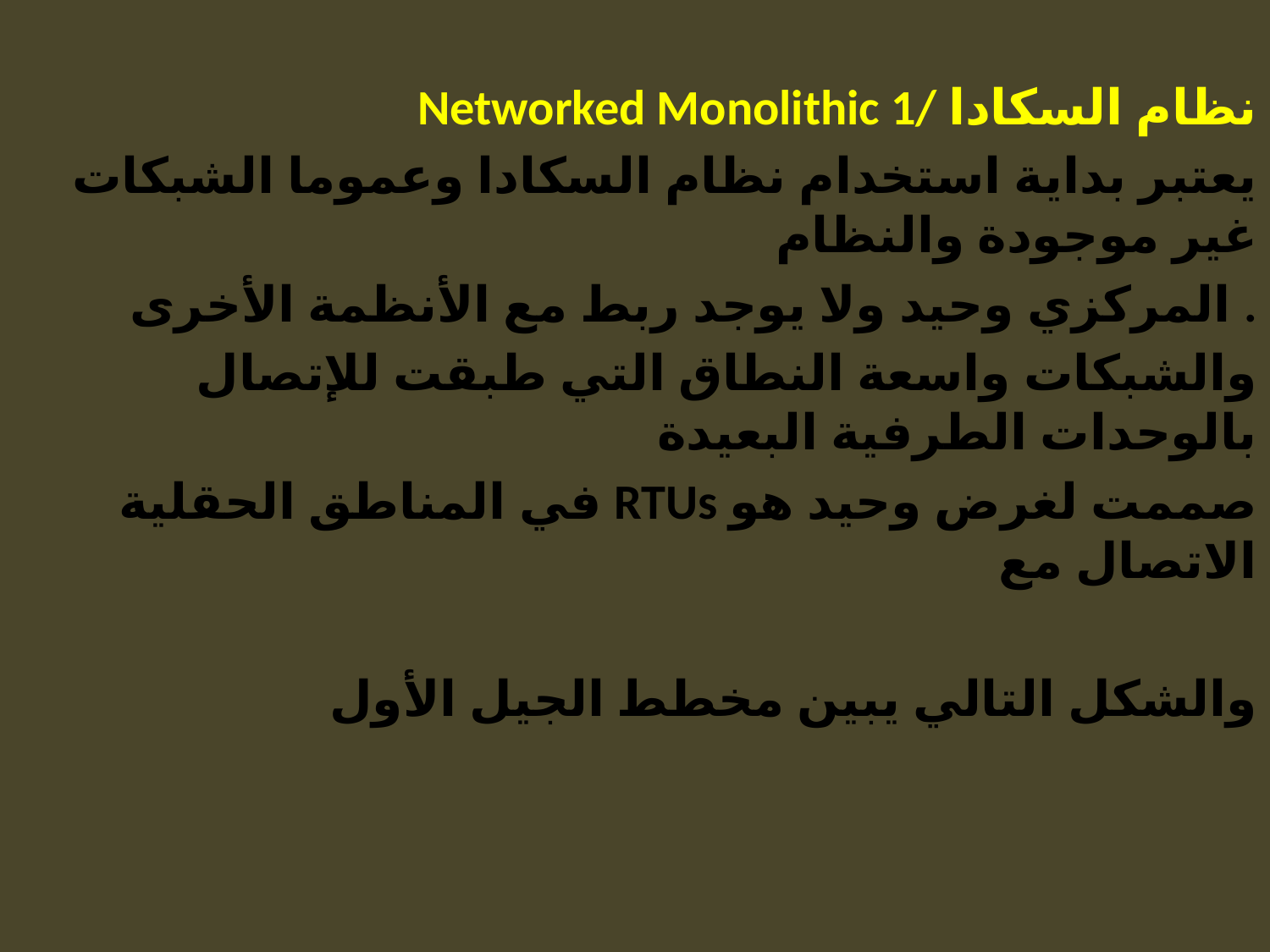

Networked Monolithic 1/ نظام السكادا
یعتبر بدایة استخدام نظام السكادا وعموما الشبكات غیر موجودة والنظام
المركزي وحید ولا یوجد ربط مع الأنظمة الأخرى .
والشبكات واسعة النطاق التي طبقت للإتصال بالوحدات الطرفیة البعیدة
في المناطق الحقلیة RTUs صممت لغرض وحید ھو الاتصال مع

والشكل التالي یبین مخطط الجیل الأول